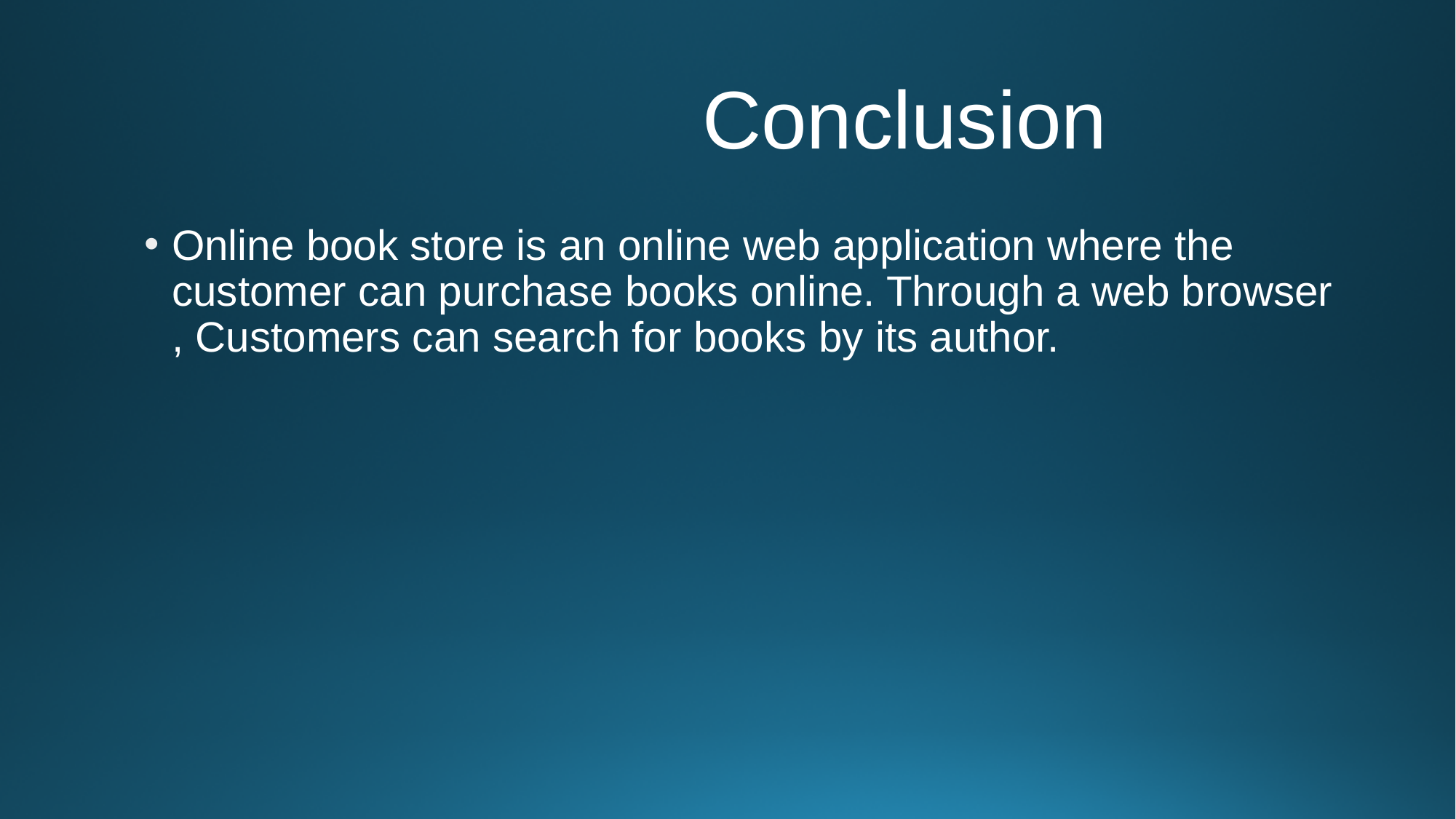

# Conclusion
Online book store is an online web application where the customer can purchase books online. Through a web browser , Customers can search for books by its author.